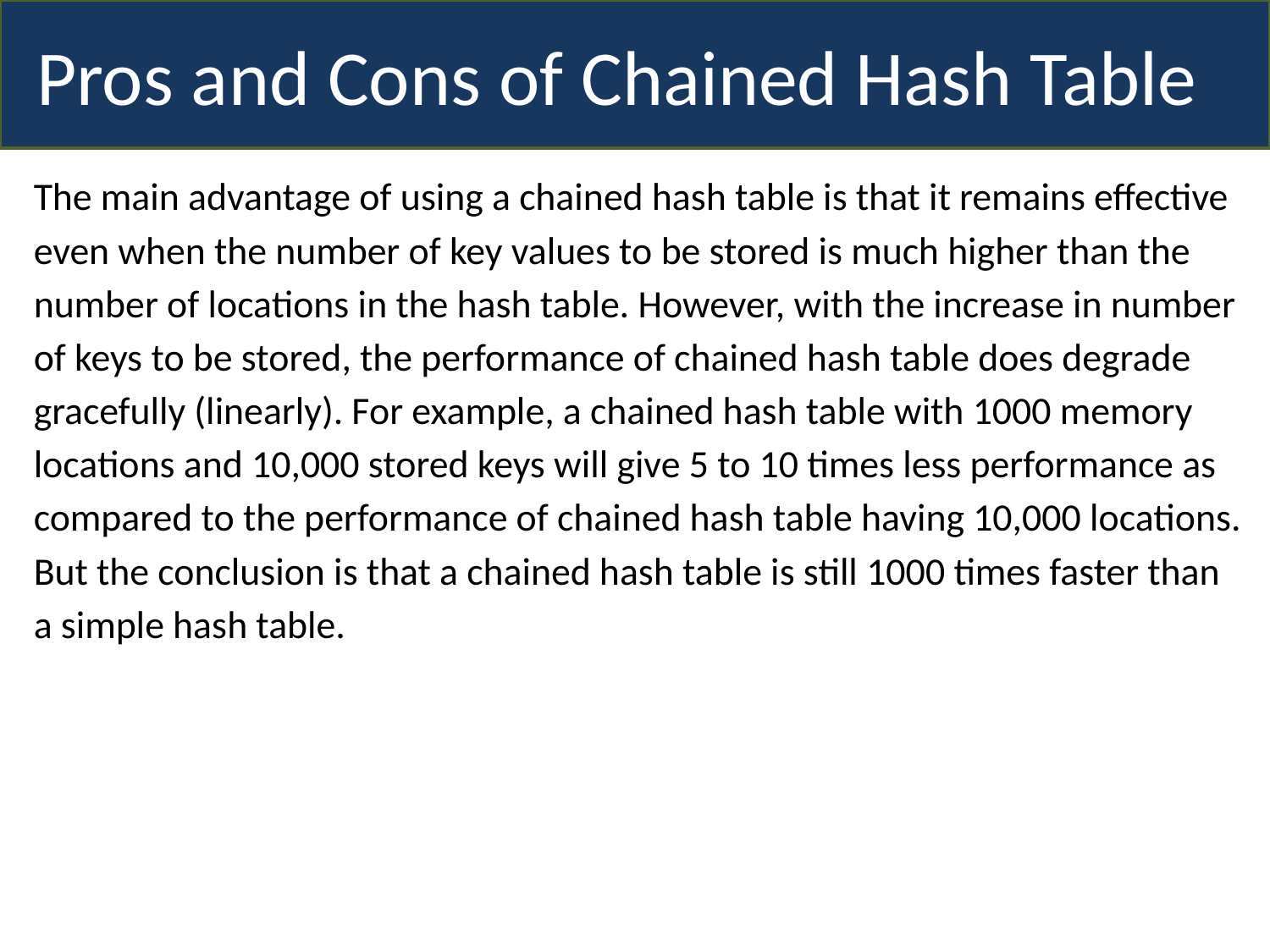

Pros and Cons of Chained Hash Table
The main advantage of using a chained hash table is that it remains effective even when the number of key values to be stored is much higher than the number of locations in the hash table. However, with the increase in number of keys to be stored, the performance of chained hash table does degrade gracefully (linearly). For example, a chained hash table with 1000 memory locations and 10,000 stored keys will give 5 to 10 times less performance as compared to the performance of chained hash table having 10,000 locations. But the conclusion is that a chained hash table is still 1000 times faster than a simple hash table.